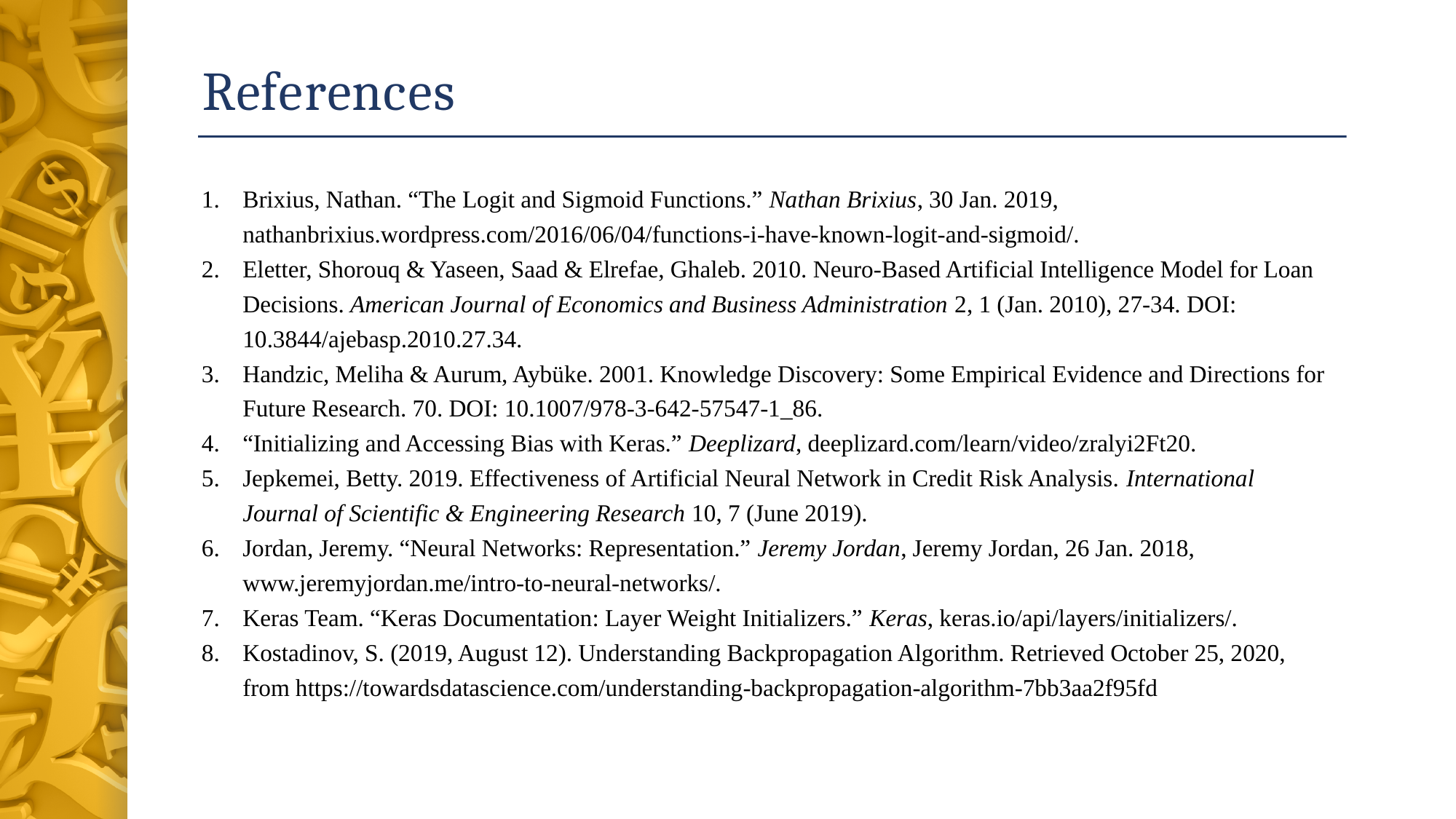

# References
Brixius, Nathan. “The Logit and Sigmoid Functions.” Nathan Brixius, 30 Jan. 2019, nathanbrixius.wordpress.com/2016/06/04/functions-i-have-known-logit-and-sigmoid/.
Eletter, Shorouq & Yaseen, Saad & Elrefae, Ghaleb. 2010. Neuro-Based Artificial Intelligence Model for Loan Decisions. American Journal of Economics and Business Administration 2, 1 (Jan. 2010), 27-34. DOI: 10.3844/ajebasp.2010.27.34.
Handzic, Meliha & Aurum, Aybüke. 2001. Knowledge Discovery: Some Empirical Evidence and Directions for Future Research. 70. DOI: 10.1007/978-3-642-57547-1_86.
“Initializing and Accessing Bias with Keras.” Deeplizard, deeplizard.com/learn/video/zralyi2Ft20.
Jepkemei, Betty. 2019. Effectiveness of Artificial Neural Network in Credit Risk Analysis. International Journal of Scientific & Engineering Research 10, 7 (June 2019).
Jordan, Jeremy. “Neural Networks: Representation.” Jeremy Jordan, Jeremy Jordan, 26 Jan. 2018, www.jeremyjordan.me/intro-to-neural-networks/.
Keras Team. “Keras Documentation: Layer Weight Initializers.” Keras, keras.io/api/layers/initializers/.
Kostadinov, S. (2019, August 12). Understanding Backpropagation Algorithm. Retrieved October 25, 2020, from https://towardsdatascience.com/understanding-backpropagation-algorithm-7bb3aa2f95fd